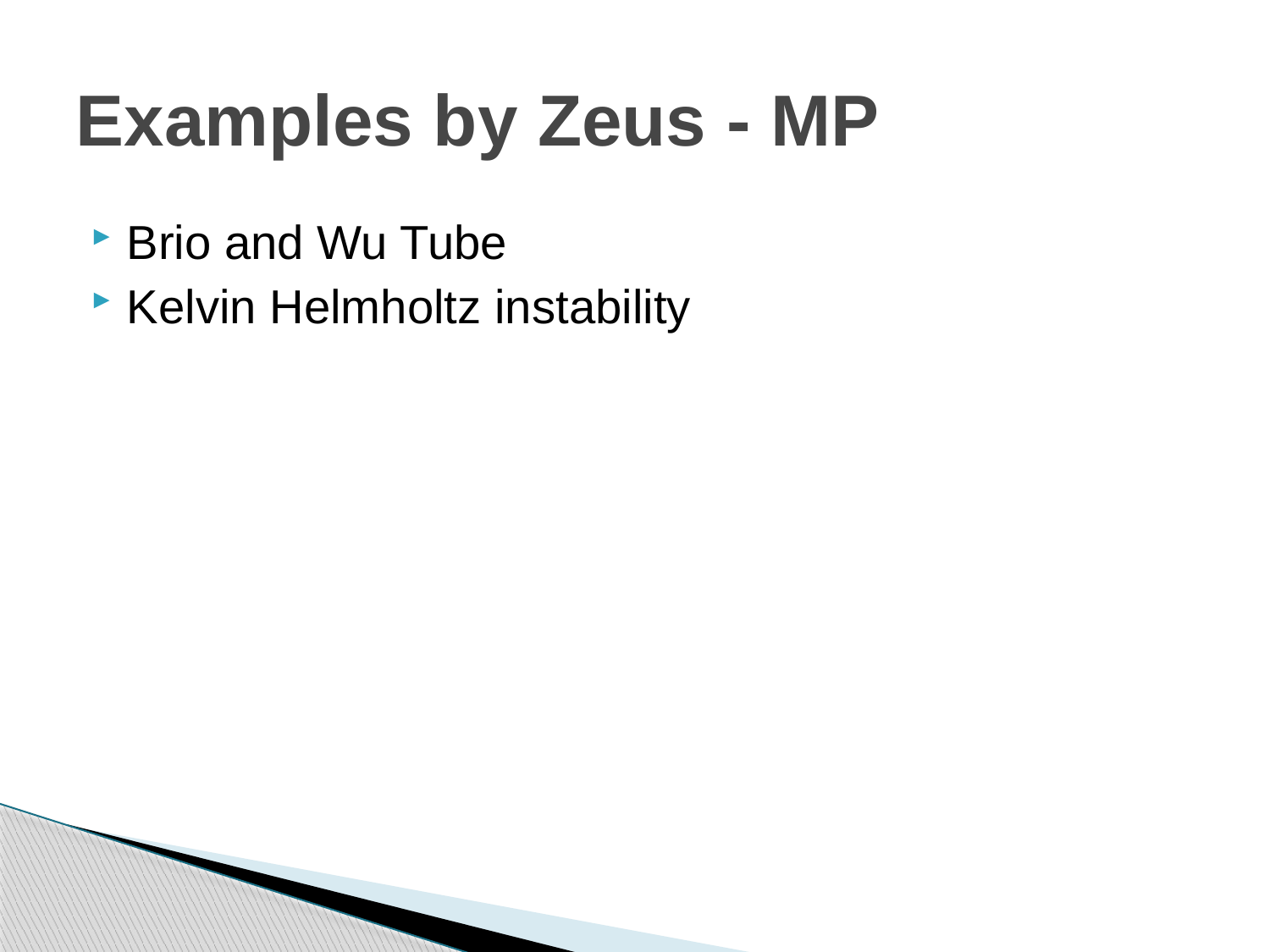

# Examples by Zeus - MP
Brio and Wu Tube
Kelvin Helmholtz instability